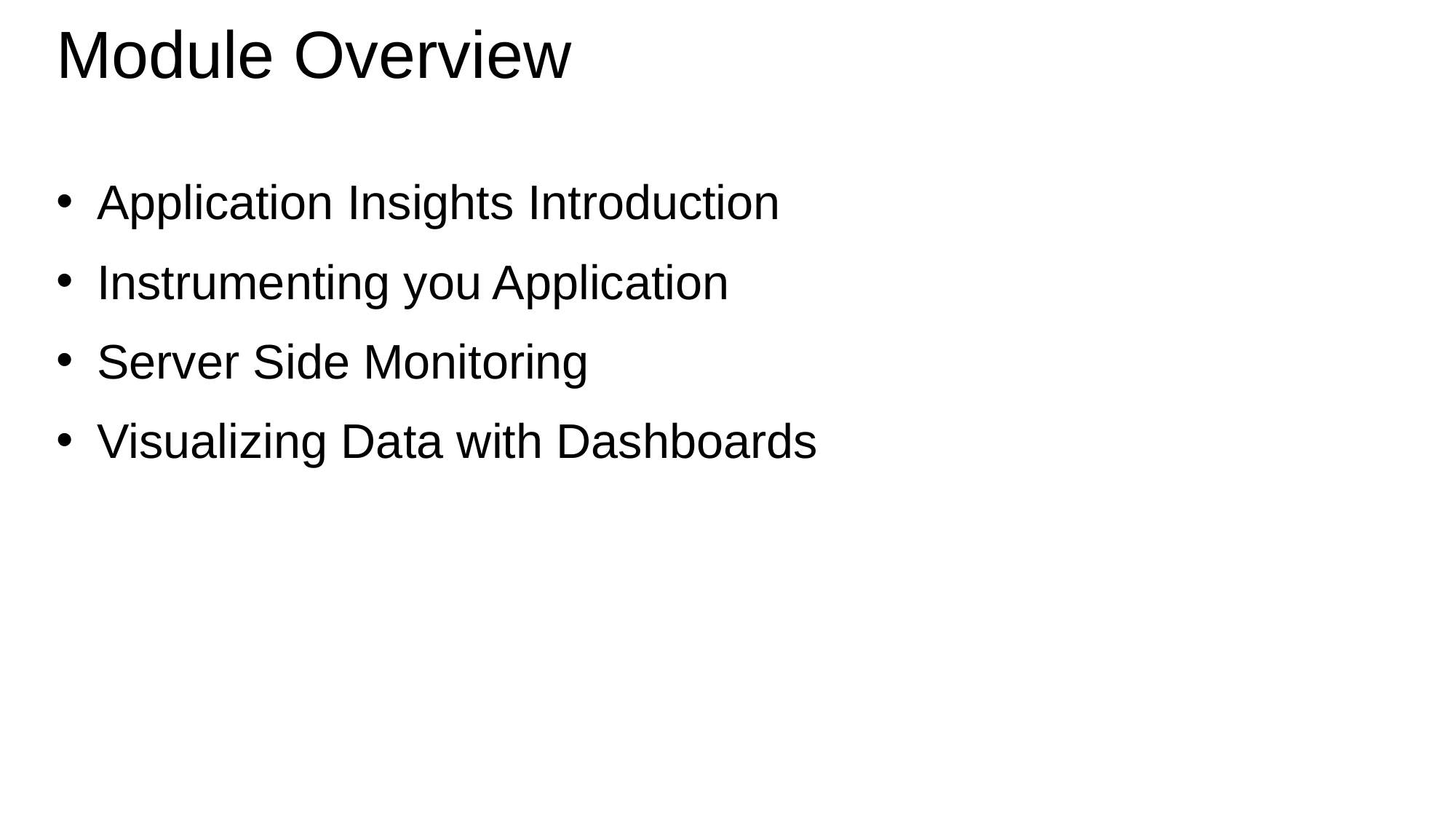

# Module Overview
Application Insights Introduction
Instrumenting you Application
Server Side Monitoring
Visualizing Data with Dashboards